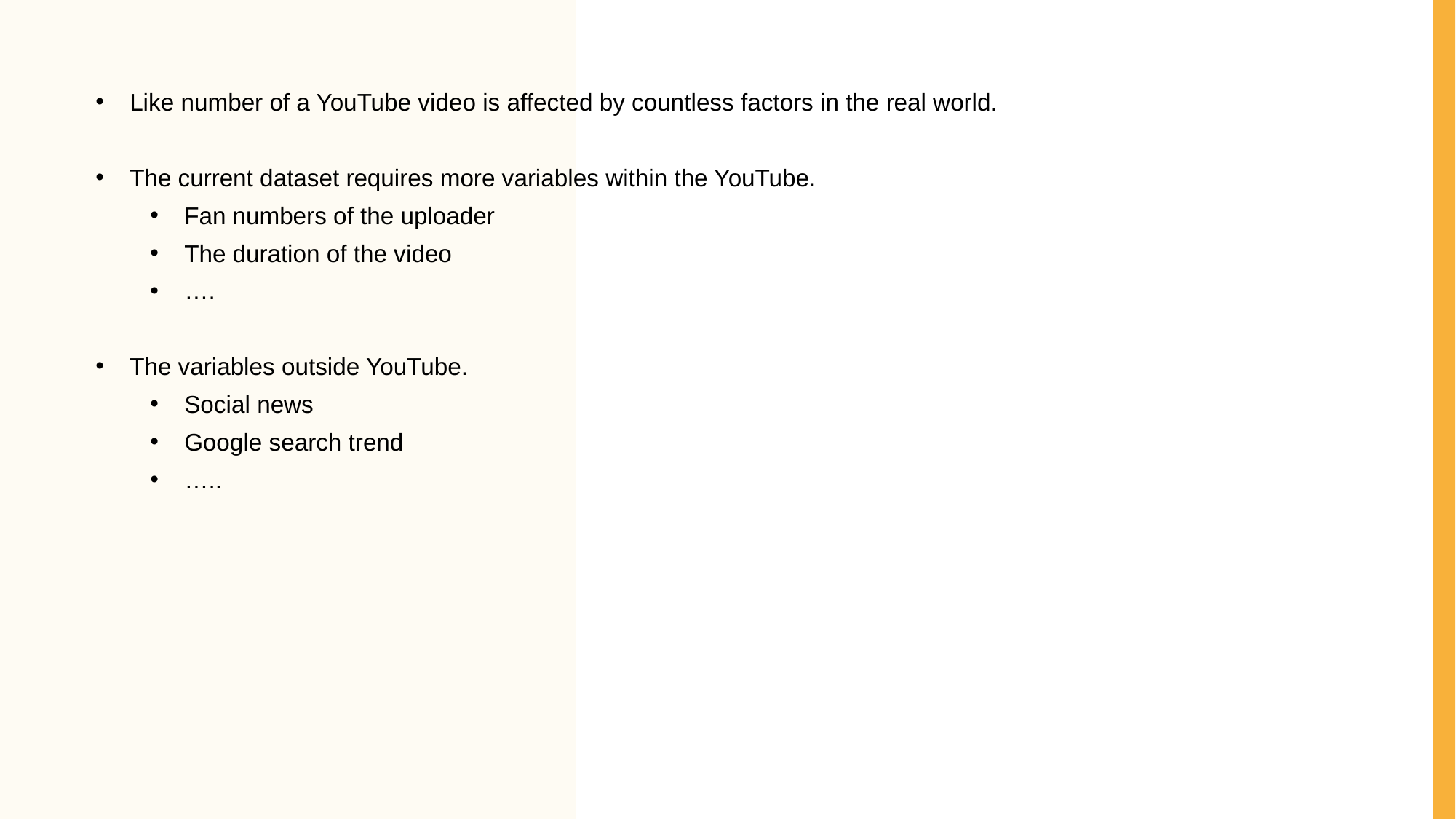

Like number of a YouTube video is affected by countless factors in the real world.

The current dataset requires more variables within the YouTube.
Fan numbers of the uploader
The duration of the video
….

The variables outside YouTube.
Social news
Google search trend
…..